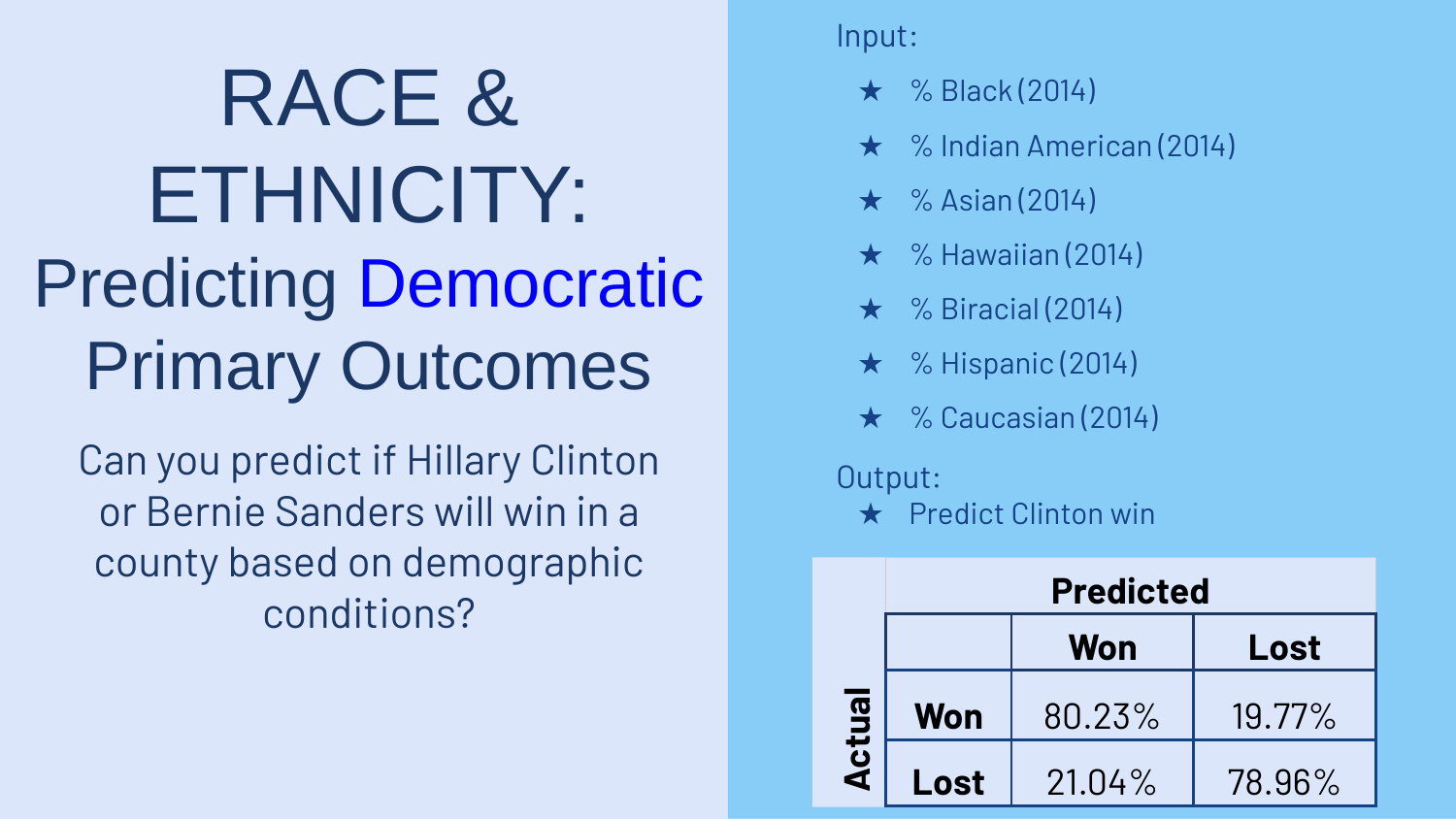

Input:
% Black (2014)
% Indian American (2014)
% Asian (2014)
% Hawaiian (2014)
% Biracial (2014)
% Hispanic (2014)
% Caucasian (2014)
# RACE & ETHNICITY:
Predicting Democratic Primary Outcomes
Can you predict if Hillary Clinton or Bernie Sanders will win in a county based on demographic conditions?

Output:
Predict Clinton win
| Predicted |  |  |
| --- | --- | --- |
|  | Won | Lost |
| Won | 80.23% | 19.77% |
| Lost | 21.04% | 78.96% |
Actual